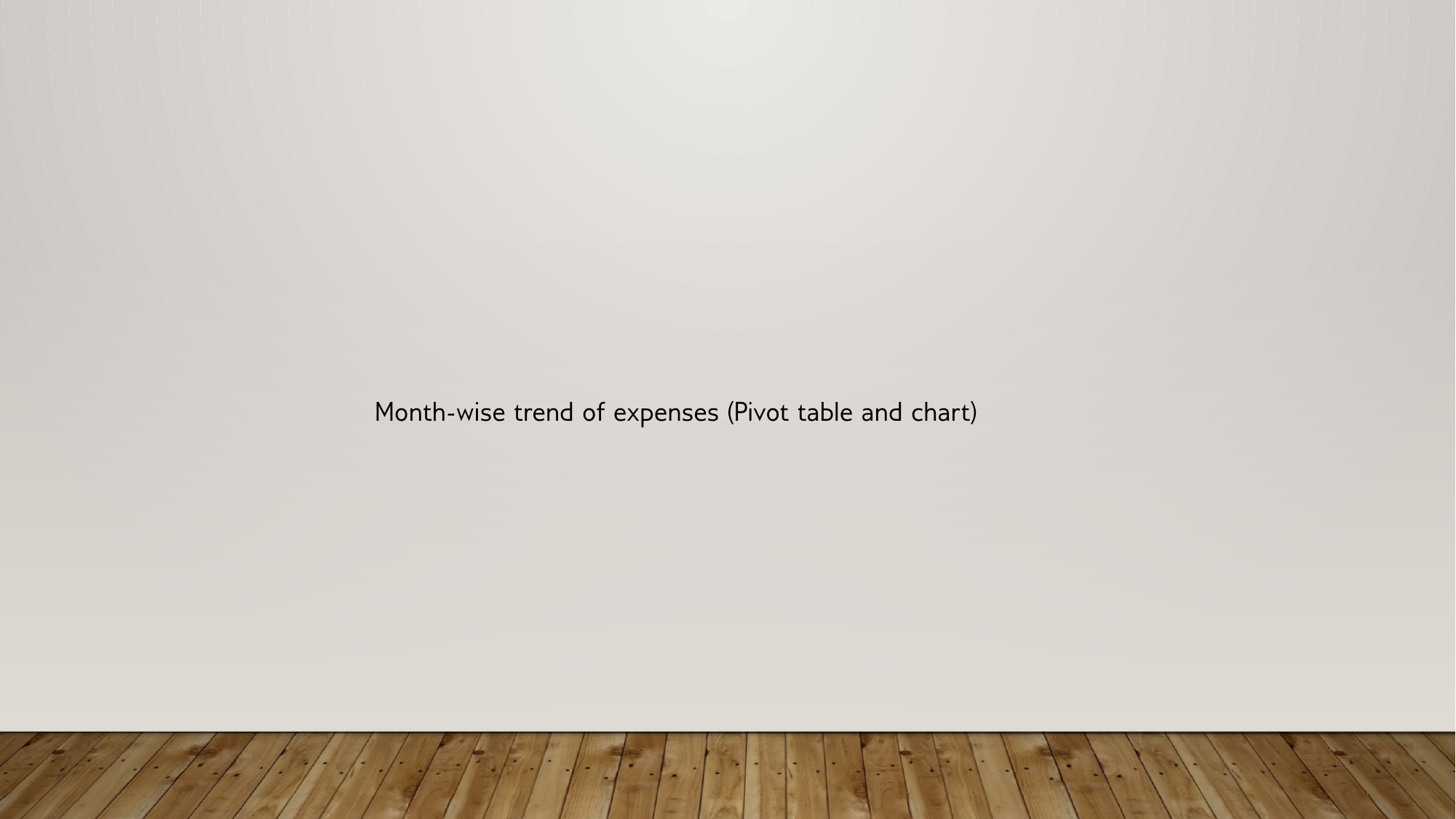

Month-wise trend of expenses (Pivot table and chart)